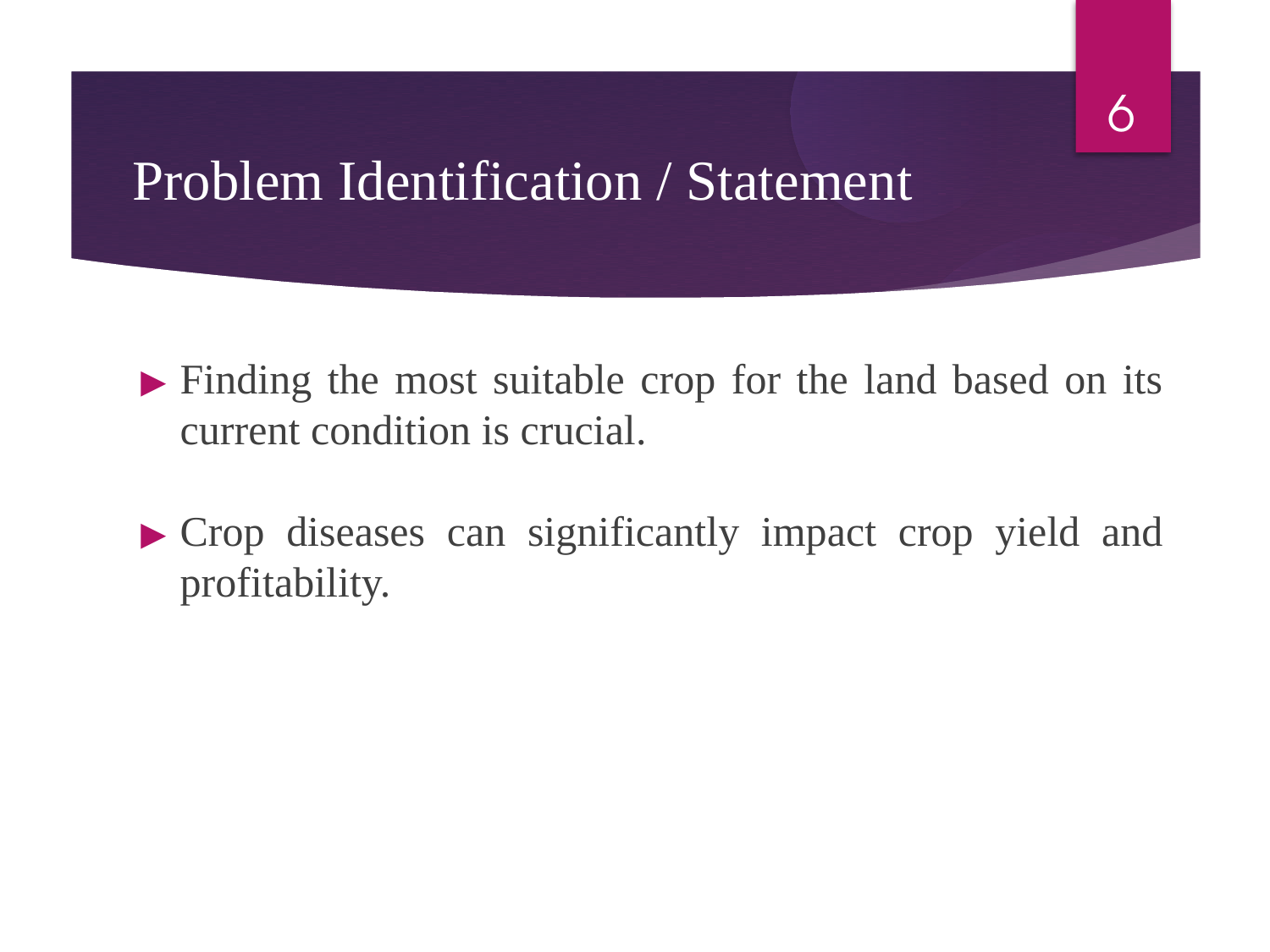

6
Problem Identification / Statement
Finding the most suitable crop for the land based on its current condition is crucial.

Crop diseases can significantly impact crop yield and profitability.